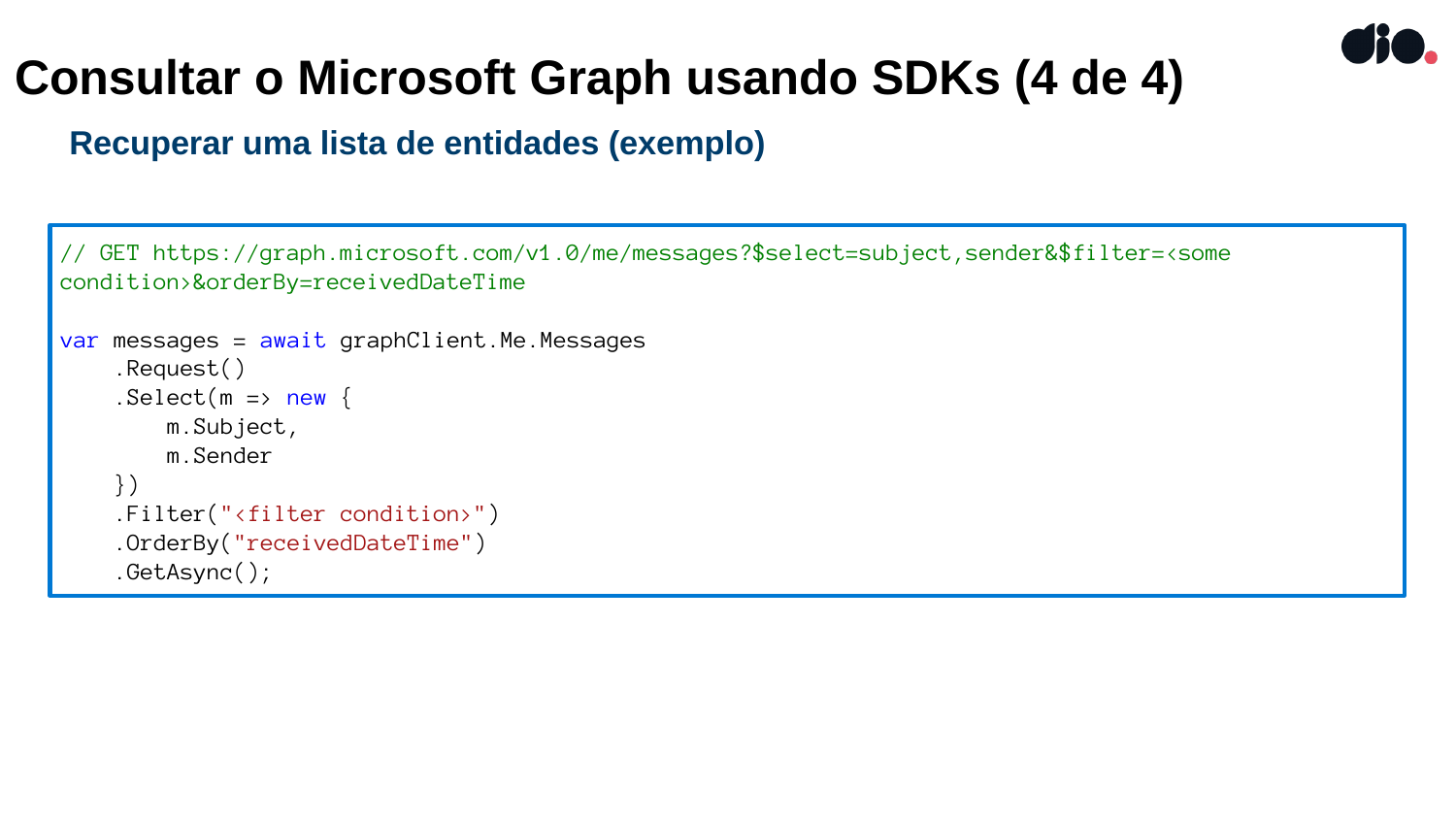

# Consultar o Microsoft Graph usando SDKs (4 de 4)
Recuperar uma lista de entidades (exemplo)
// GET https://graph.microsoft.com/v1.0/me/messages?$select=subject,sender&$filter=<some condition>&orderBy=receivedDateTime
var messages = await graphClient.Me.Messages
    .Request()
    .Select(m => new {
        m.Subject,
        m.Sender
    })
    .Filter("<filter condition>")
    .OrderBy("receivedDateTime")
    .GetAsync();